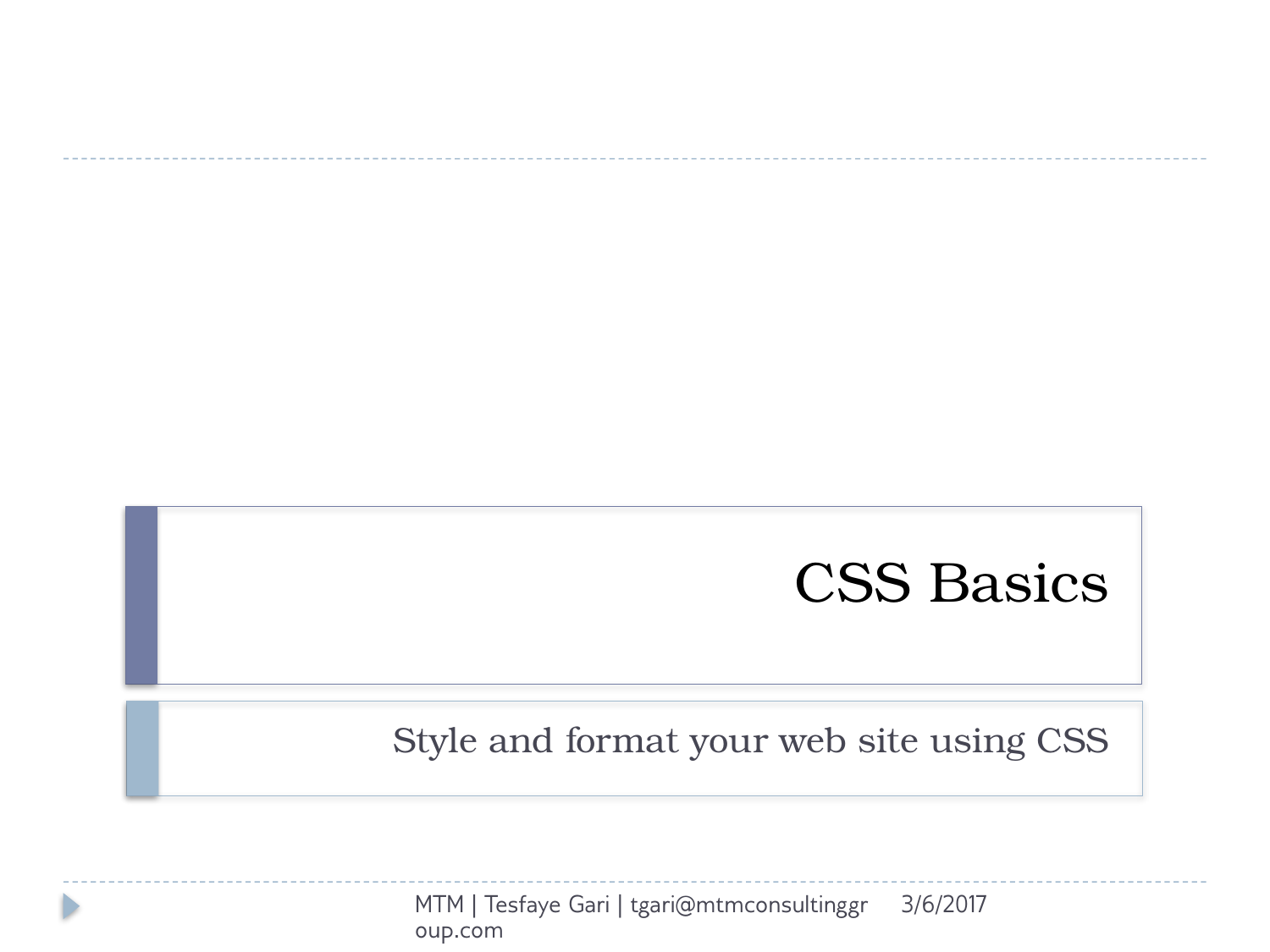

# CSS Basics
Style and format your web site using CSS
MTM | Tesfaye Gari | tgari@mtmconsultinggroup.com
3/6/2017